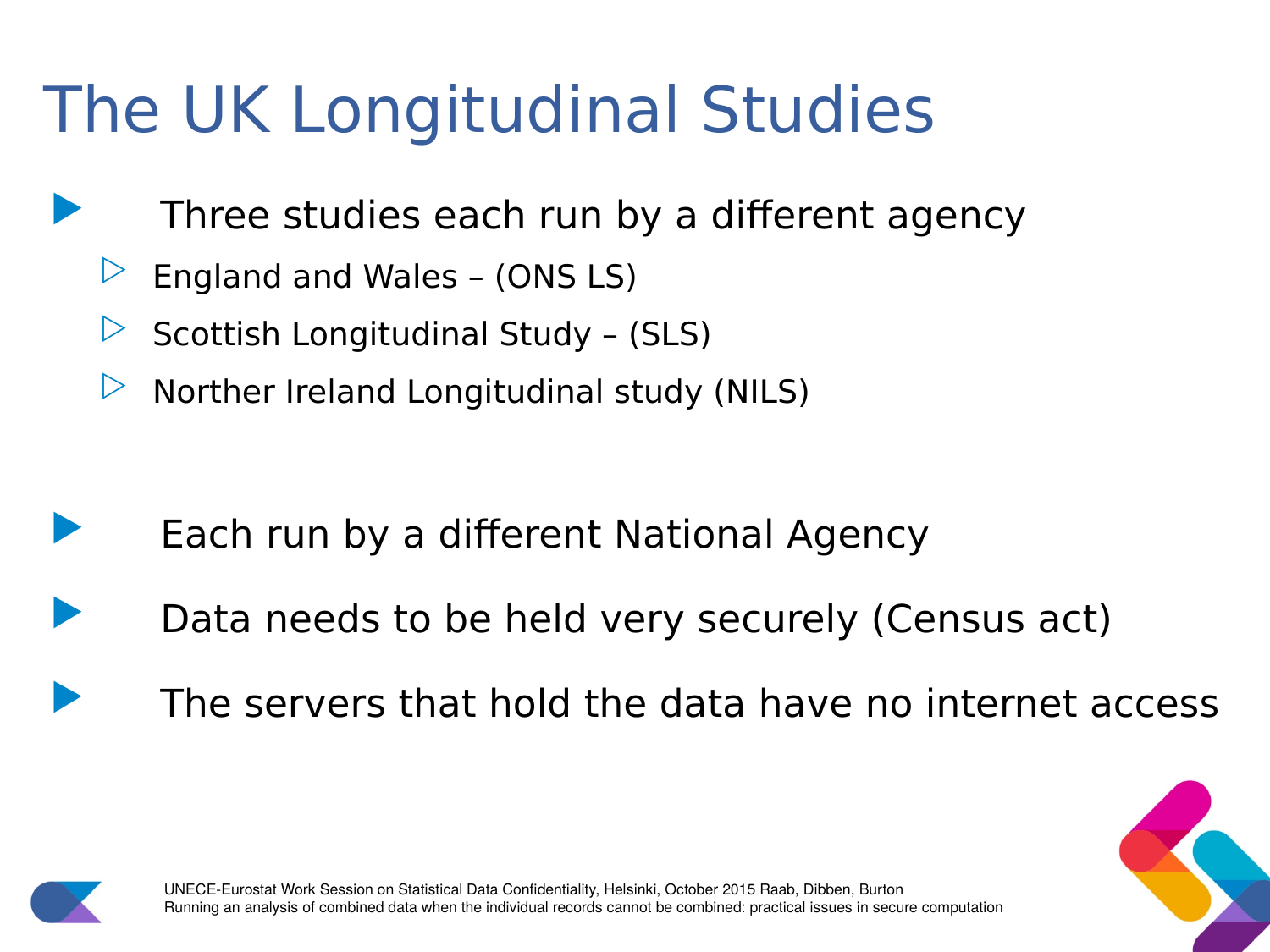

# The UK Longitudinal Studies
Three studies each run by a different agency
England and Wales – (ONS LS)
Scottish Longitudinal Study – (SLS)
Norther Ireland Longitudinal study (NILS)

Each run by a different National Agency
Data needs to be held very securely (Census act)
The servers that hold the data have no internet access